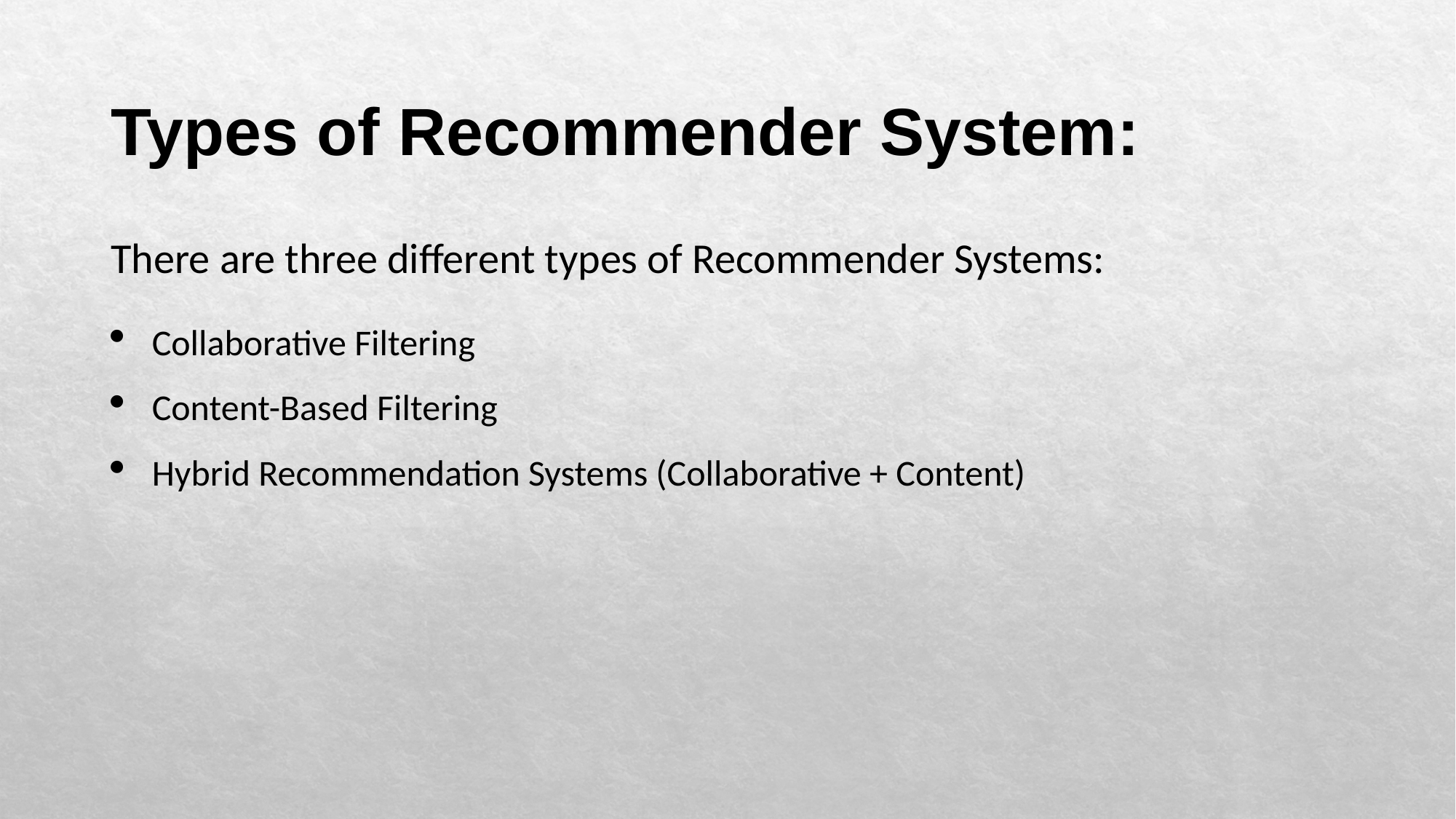

# Types of Recommender System:
There are three different types of Recommender Systems:
Collaborative Filtering
Content-Based Filtering
Hybrid Recommendation Systems (Collaborative + Content)